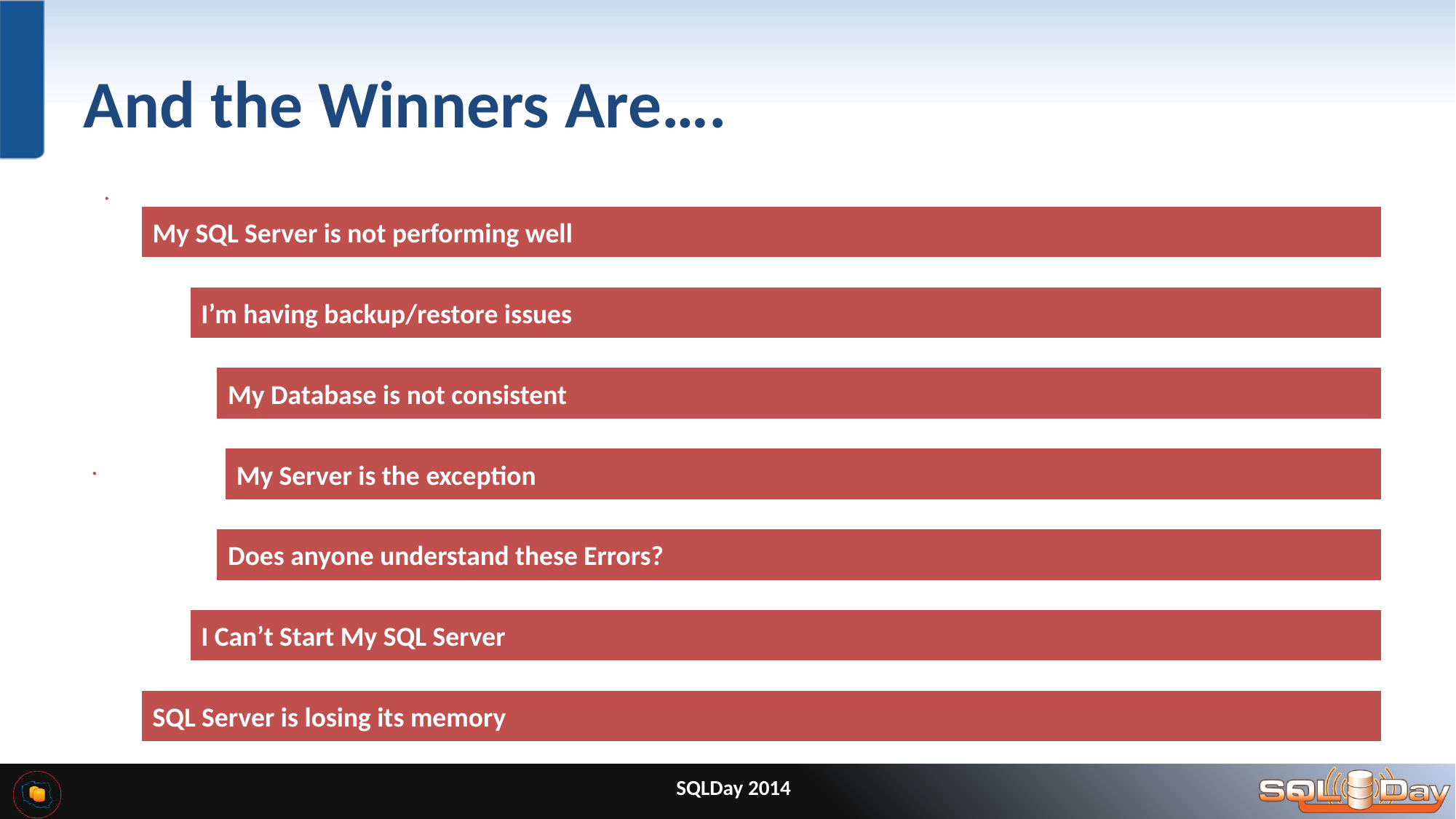

# And the Winners Are….
My SQL Server is not performing well
I’m having backup/restore issues
My Database is not consistent
My Server is the exception
Does anyone understand these Errors?
I Can’t Start My SQL Server
SQL Server is losing its memory
SQLDay 2014